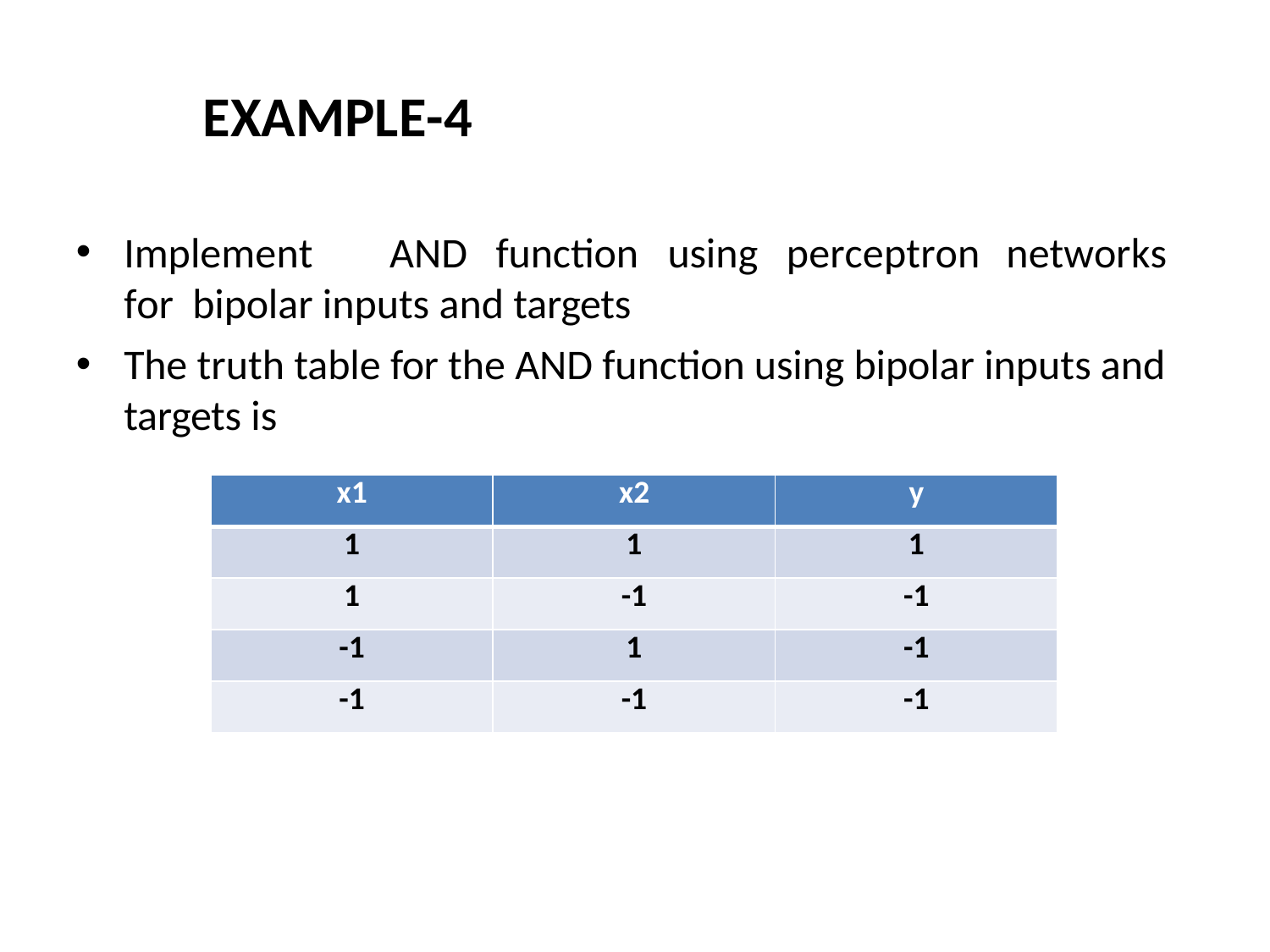

# EXAMPLE-4
Implement	AND	function	using	perceptron	networks	for  bipolar inputs and targets
The truth table for the AND function using bipolar inputs and  targets is
| x1 | x2 | y |
| --- | --- | --- |
| 1 | 1 | 1 |
| 1 | -1 | -1 |
| -1 | 1 | -1 |
| -1 | -1 | -1 |